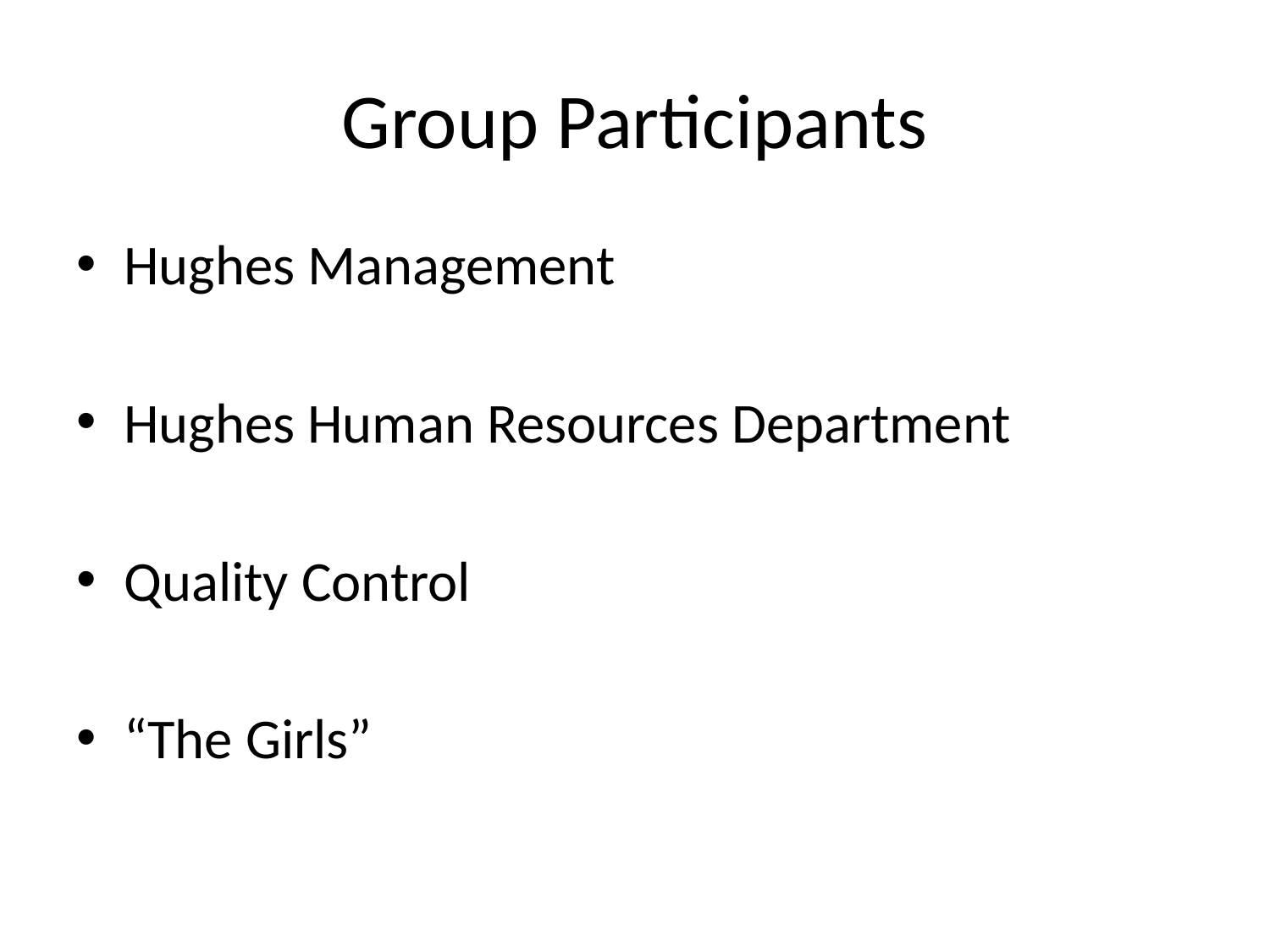

# Group Participants
Hughes Management

Hughes Human Resources Department

Quality Control

“The Girls”